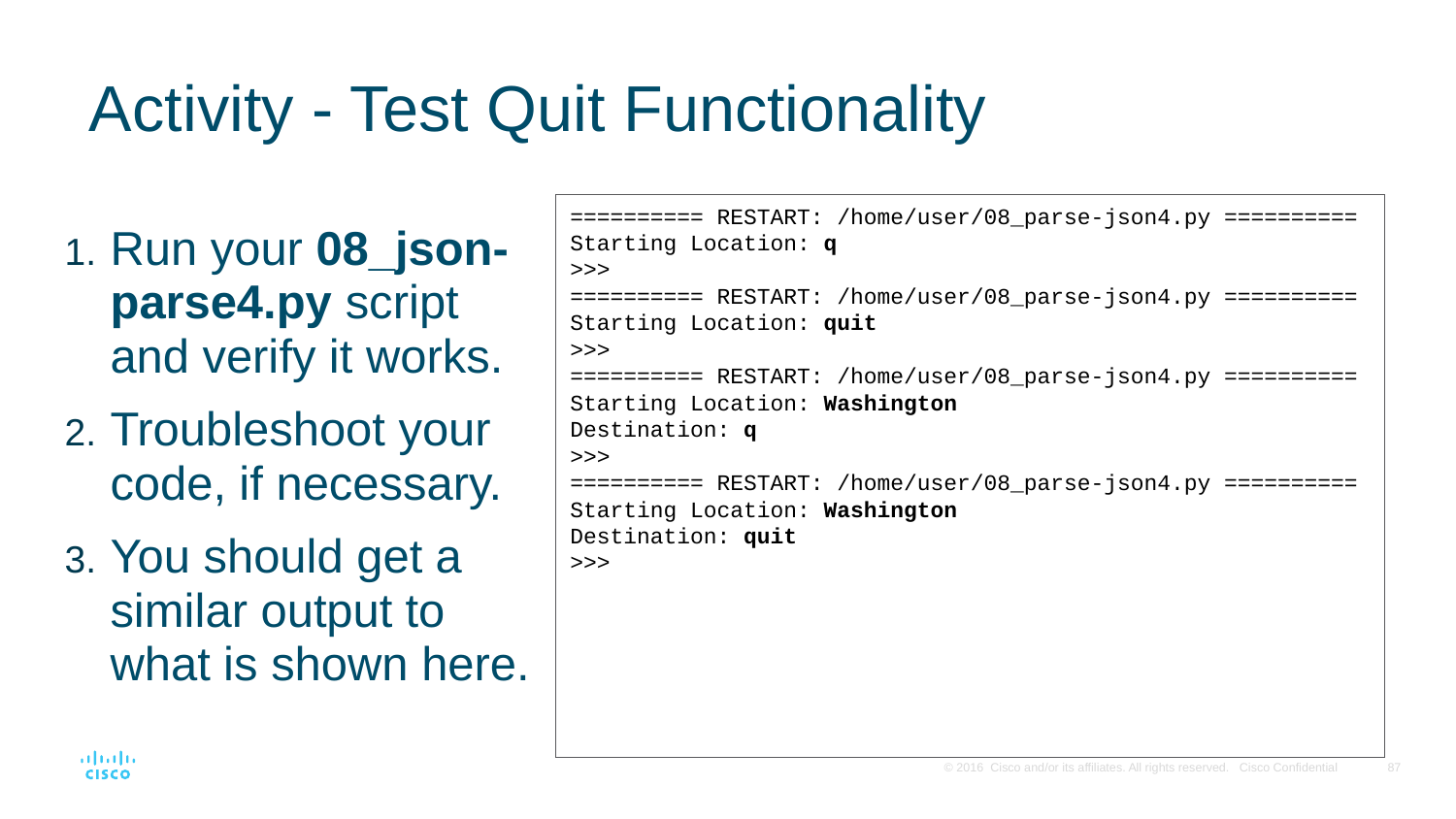

# Activity - Test Quit Functionality
========== RESTART: /home/user/08_parse-json4.py ==========
Starting Location: q
>>>
========== RESTART: /home/user/08_parse-json4.py ==========
Starting Location: quit
>>>
========== RESTART: /home/user/08_parse-json4.py ==========
Starting Location: Washington
Destination: q
>>>
========== RESTART: /home/user/08_parse-json4.py ==========
Starting Location: Washington
Destination: quit
>>>
Run your 08_json-parse4.py script and verify it works.
Troubleshoot your code, if necessary.
You should get a similar output to what is shown here.